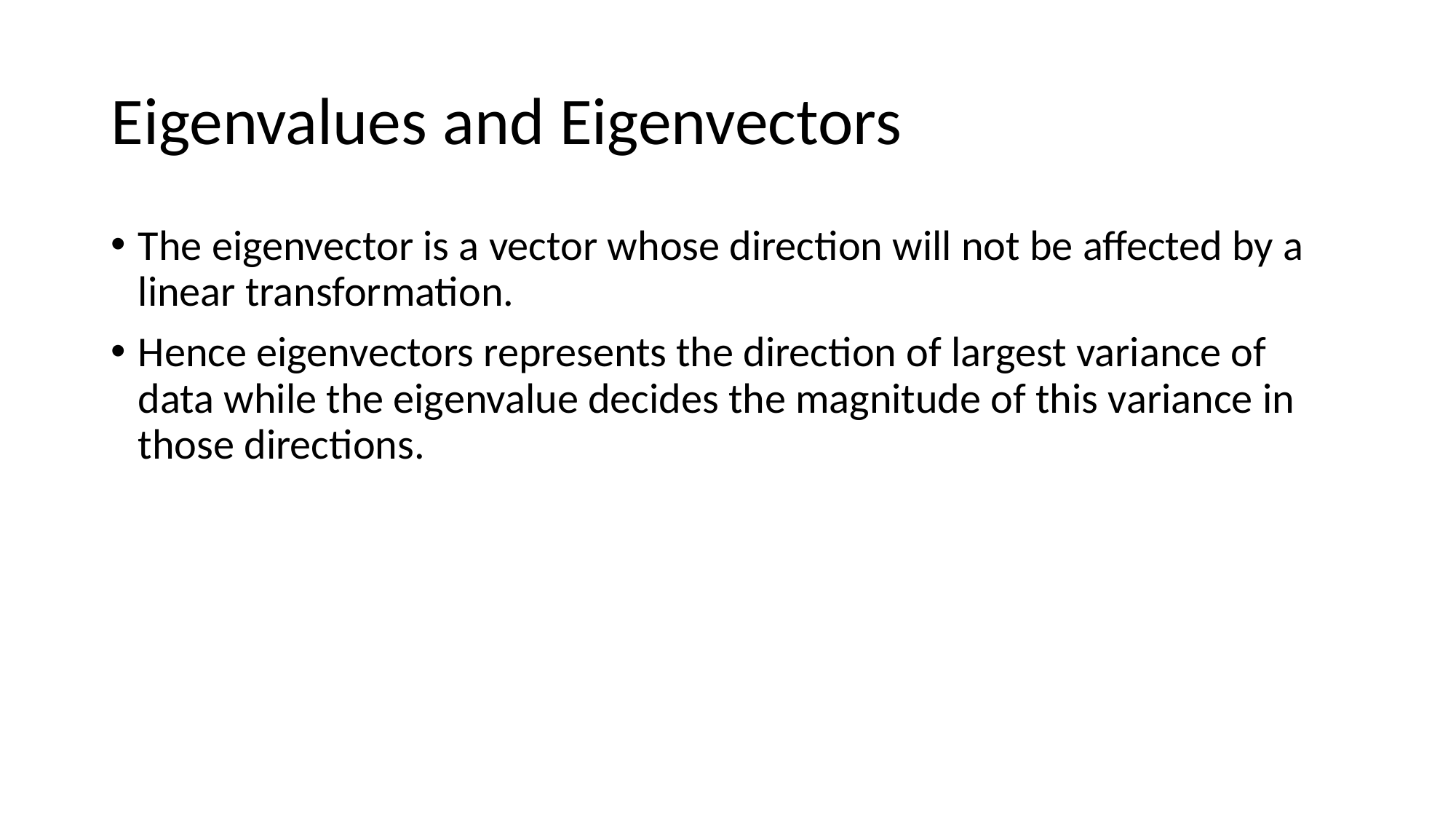

# Eigenvalues and Eigenvectors
The eigenvector is a vector whose direction will not be affected by a linear transformation.
Hence eigenvectors represents the direction of largest variance of data while the eigenvalue decides the magnitude of this variance in those directions.